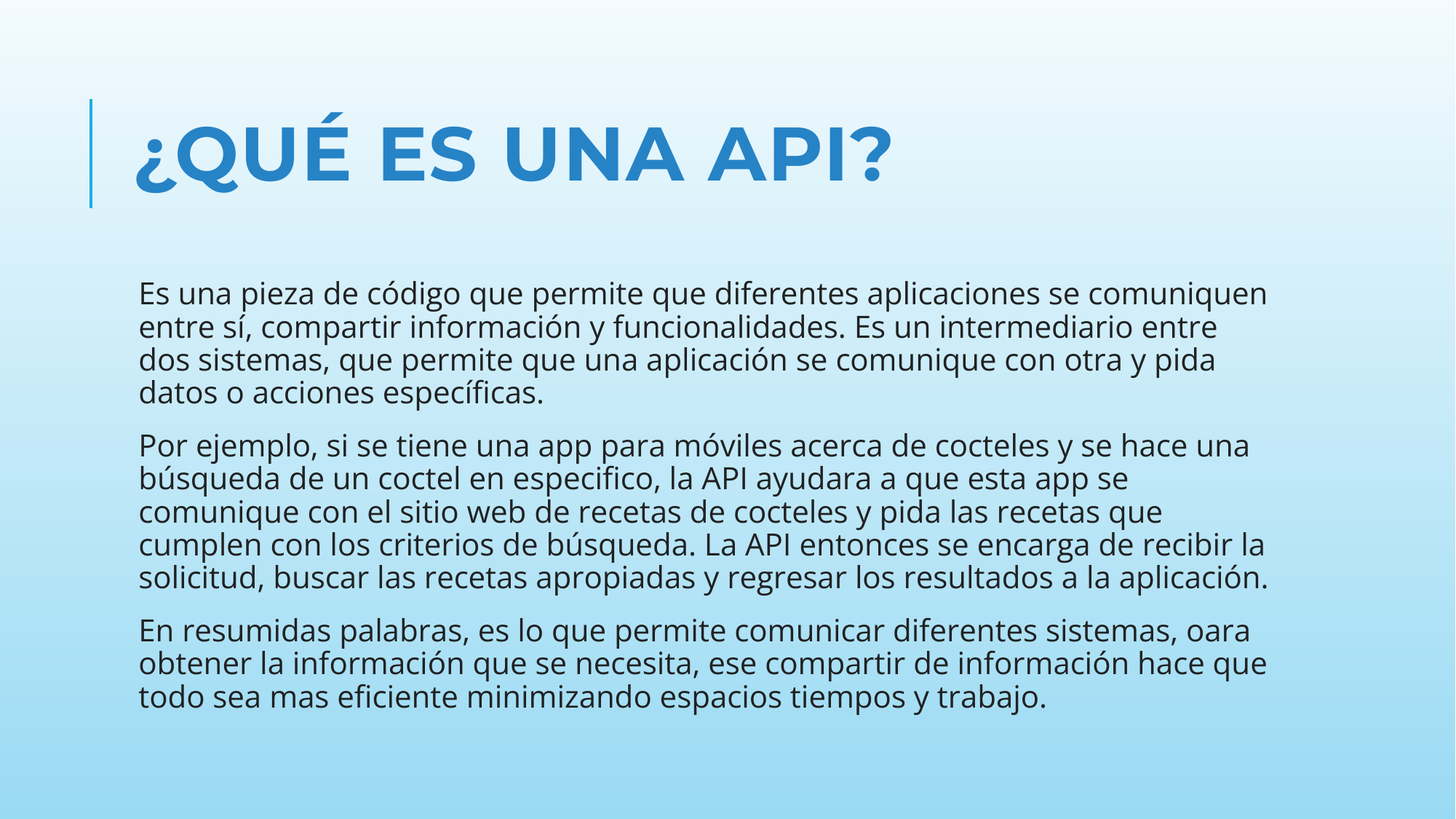

# ¿Qué es una API?
Es una pieza de código que permite que diferentes aplicaciones se comuniquen entre sí, compartir información y funcionalidades. Es un intermediario entre dos sistemas, que permite que una aplicación se comunique con otra y pida datos o acciones específicas.
Por ejemplo, si se tiene una app para móviles acerca de cocteles y se hace una búsqueda de un coctel en especifico, la API ayudara a que esta app se comunique con el sitio web de recetas de cocteles y pida las recetas que cumplen con los criterios de búsqueda. La API entonces se encarga de recibir la solicitud, buscar las recetas apropiadas y regresar los resultados a la aplicación.
En resumidas palabras, es lo que permite comunicar diferentes sistemas, oara obtener la información que se necesita, ese compartir de información hace que todo sea mas eficiente minimizando espacios tiempos y trabajo.